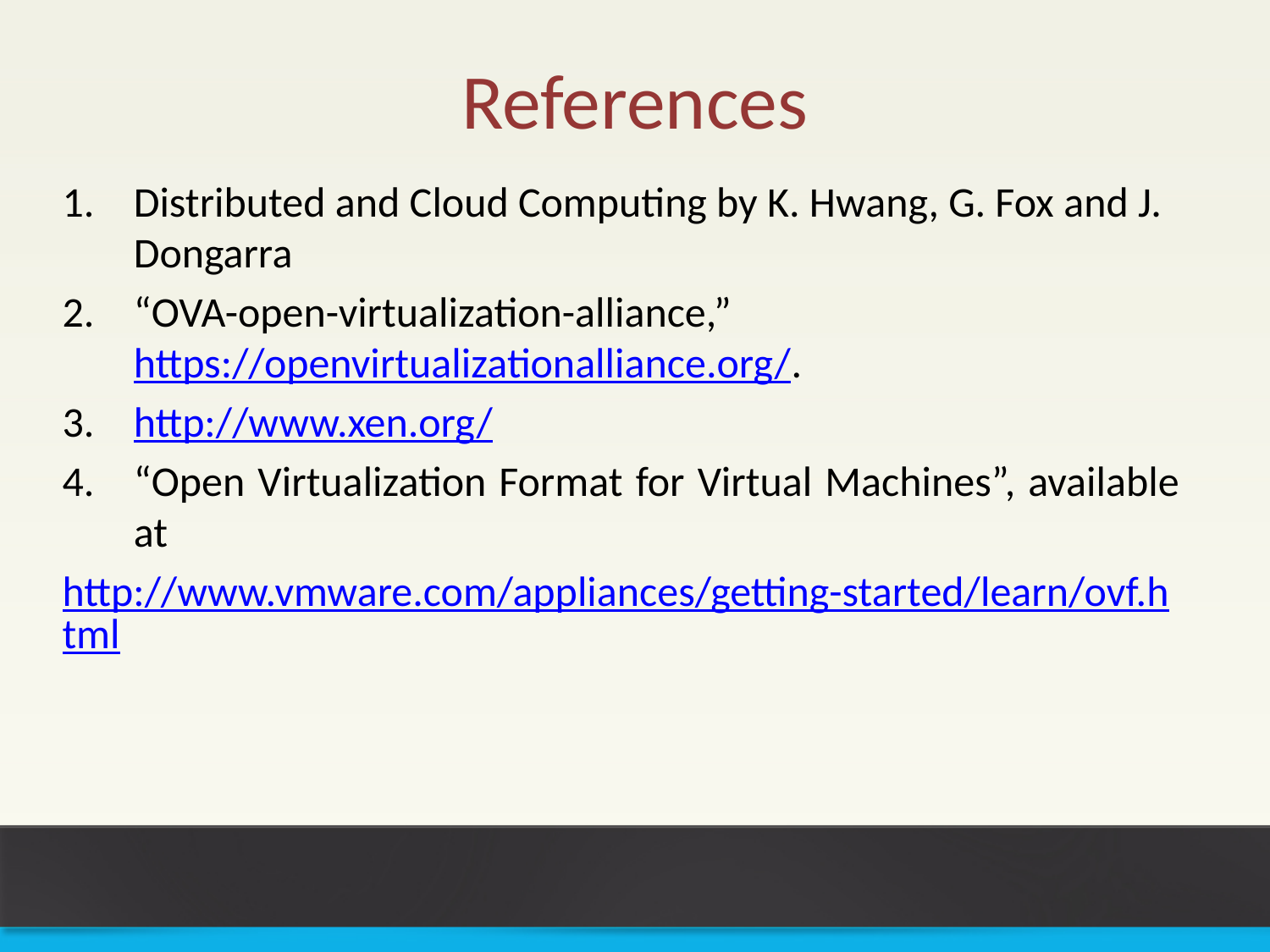

# References
Distributed and Cloud Computing by K. Hwang, G. Fox and J. Dongarra
“OVA-open-virtualization-alliance,” https://openvirtualizationalliance.org/.
http://www.xen.org/
“Open Virtualization Format for Virtual Machines”, available at
	http://www.vmware.com/appliances/getting-started/learn/ovf.html